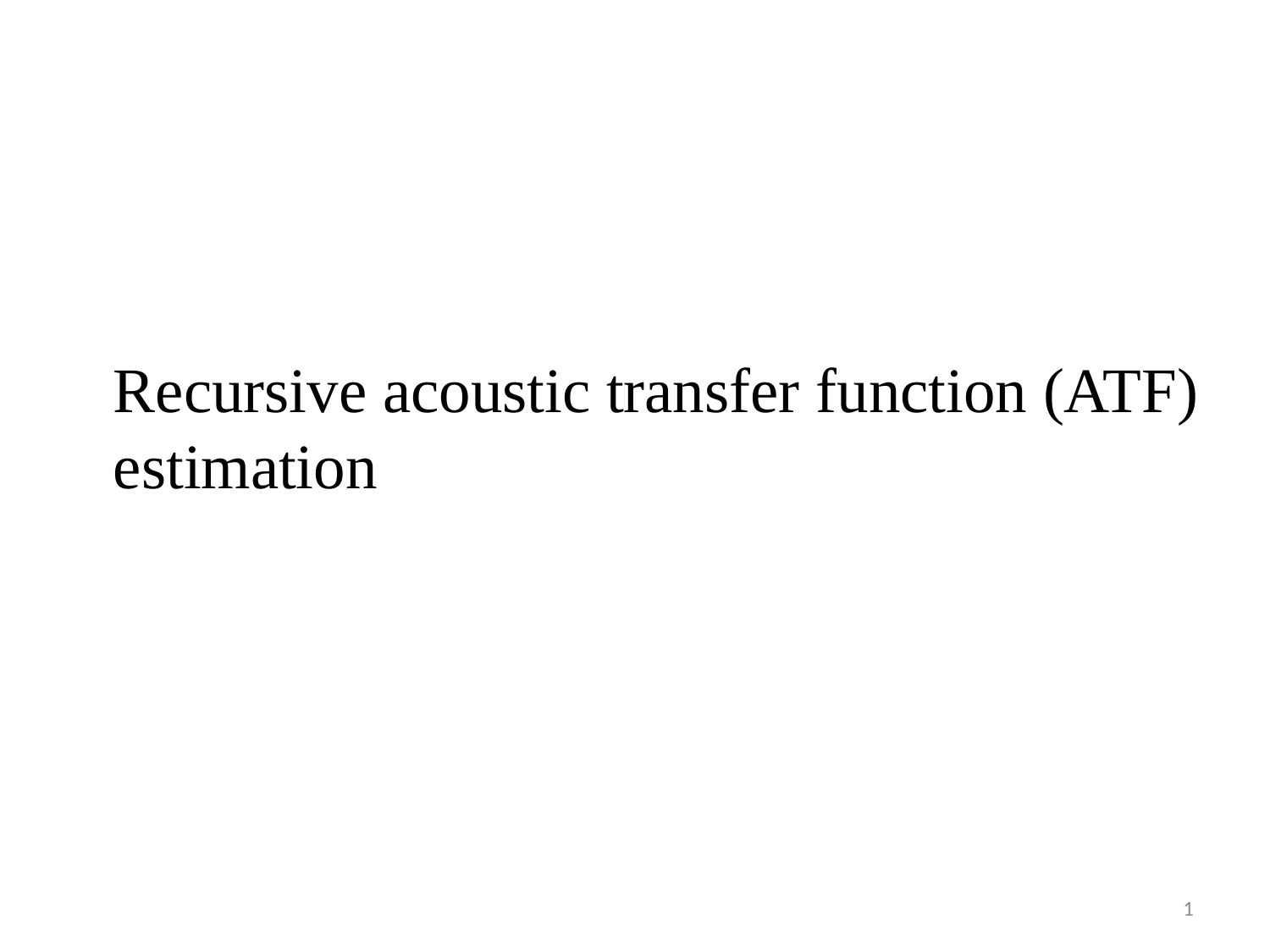

Recursive acoustic transfer function (ATF)
estimation
1